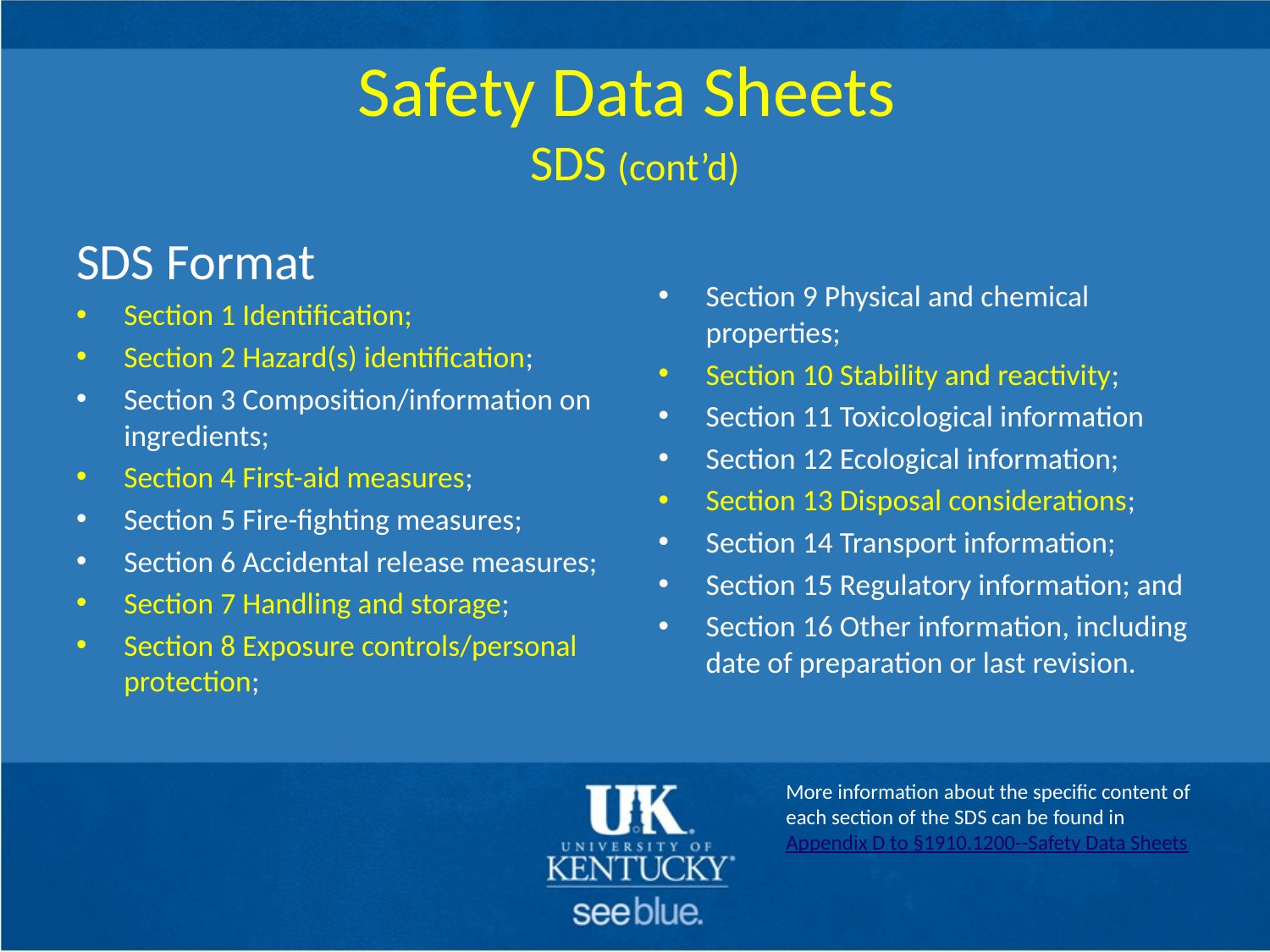

# Safety Data Sheets SDS (cont’d)
SDS Format
Section 1 Identification;
Section 2 Hazard(s) identification;
Section 3 Composition/information on ingredients;
Section 4 First-aid measures;
Section 5 Fire-fighting measures;
Section 6 Accidental release measures;
Section 7 Handling and storage;
Section 8 Exposure controls/personal protection;

Section 9 Physical and chemical properties;
Section 10 Stability and reactivity;
Section 11 Toxicological information
Section 12 Ecological information;
Section 13 Disposal considerations;
Section 14 Transport information;
Section 15 Regulatory information; and
Section 16 Other information, including date of preparation or last revision.

More information about the specific content of each section of the SDS can be found in Appendix D to §1910.1200--Safety Data Sheets